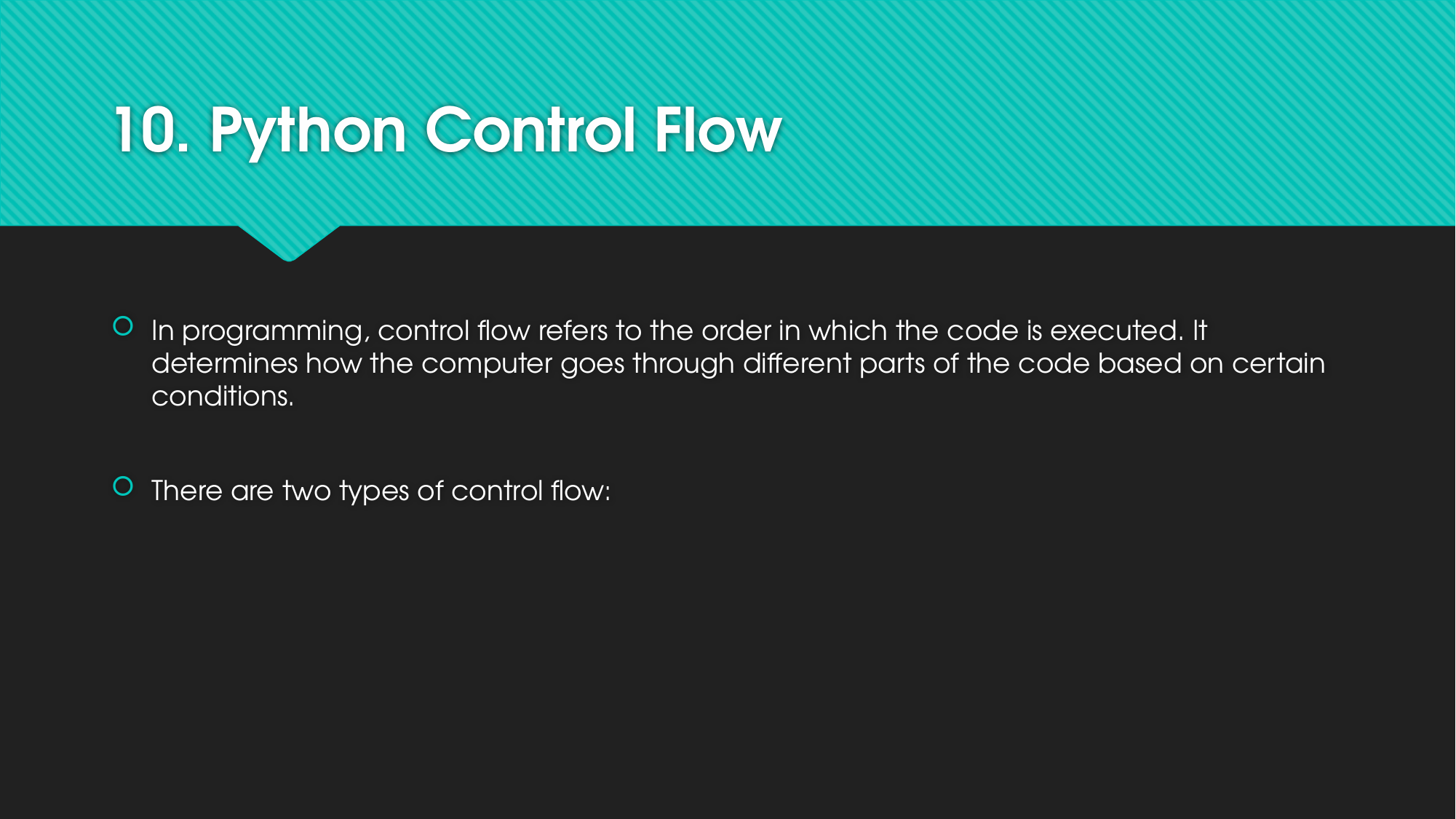

# 10. Python Control Flow
In programming, control flow refers to the order in which the code is executed. It determines how the computer goes through different parts of the code based on certain conditions.

There are two types of control flow: